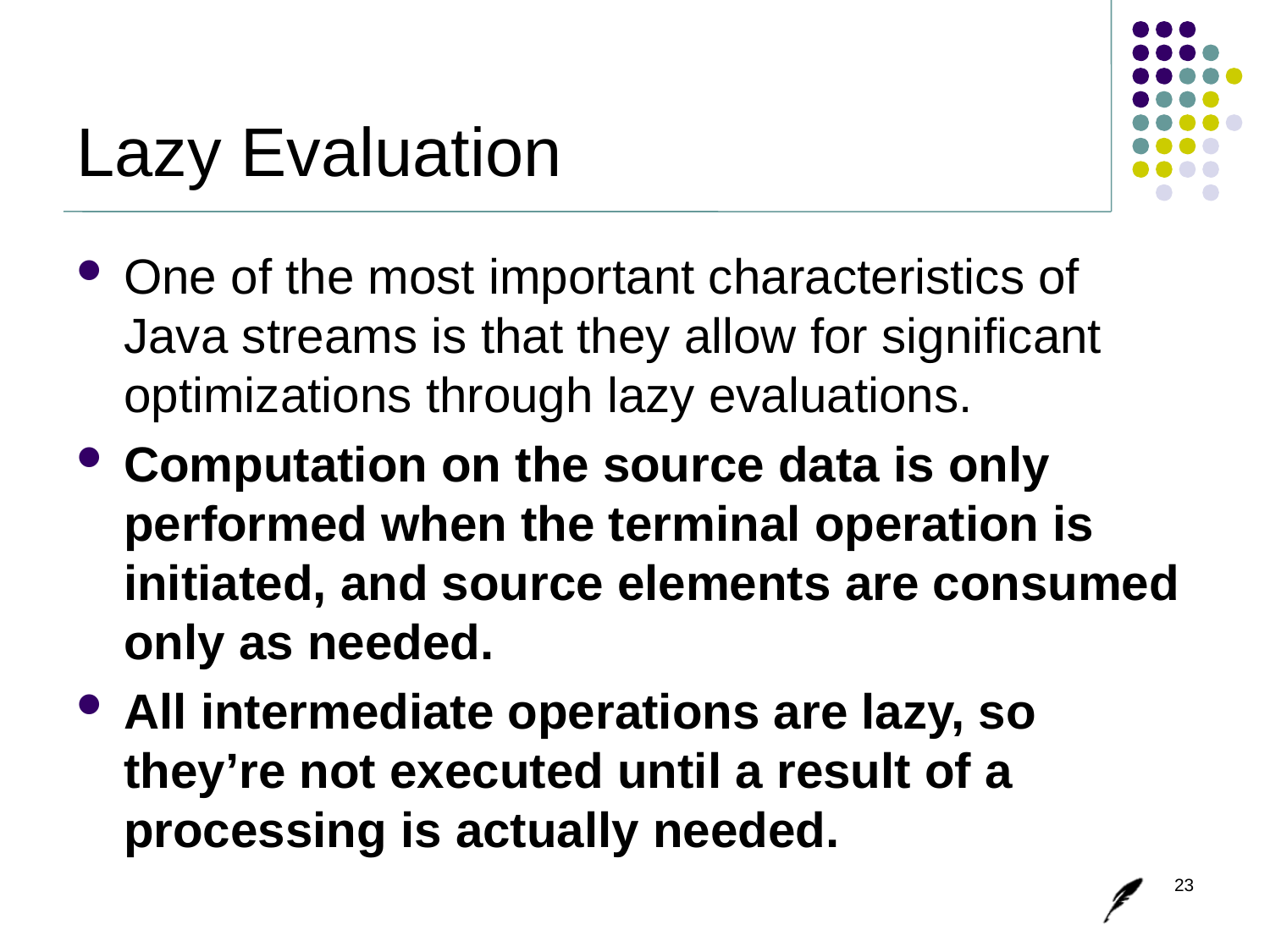

# Lazy Evaluation
One of the most important characteristics of Java streams is that they allow for significant optimizations through lazy evaluations.
Computation on the source data is only performed when the terminal operation is initiated, and source elements are consumed only as needed.
All intermediate operations are lazy, so they’re not executed until a result of a processing is actually needed.

23